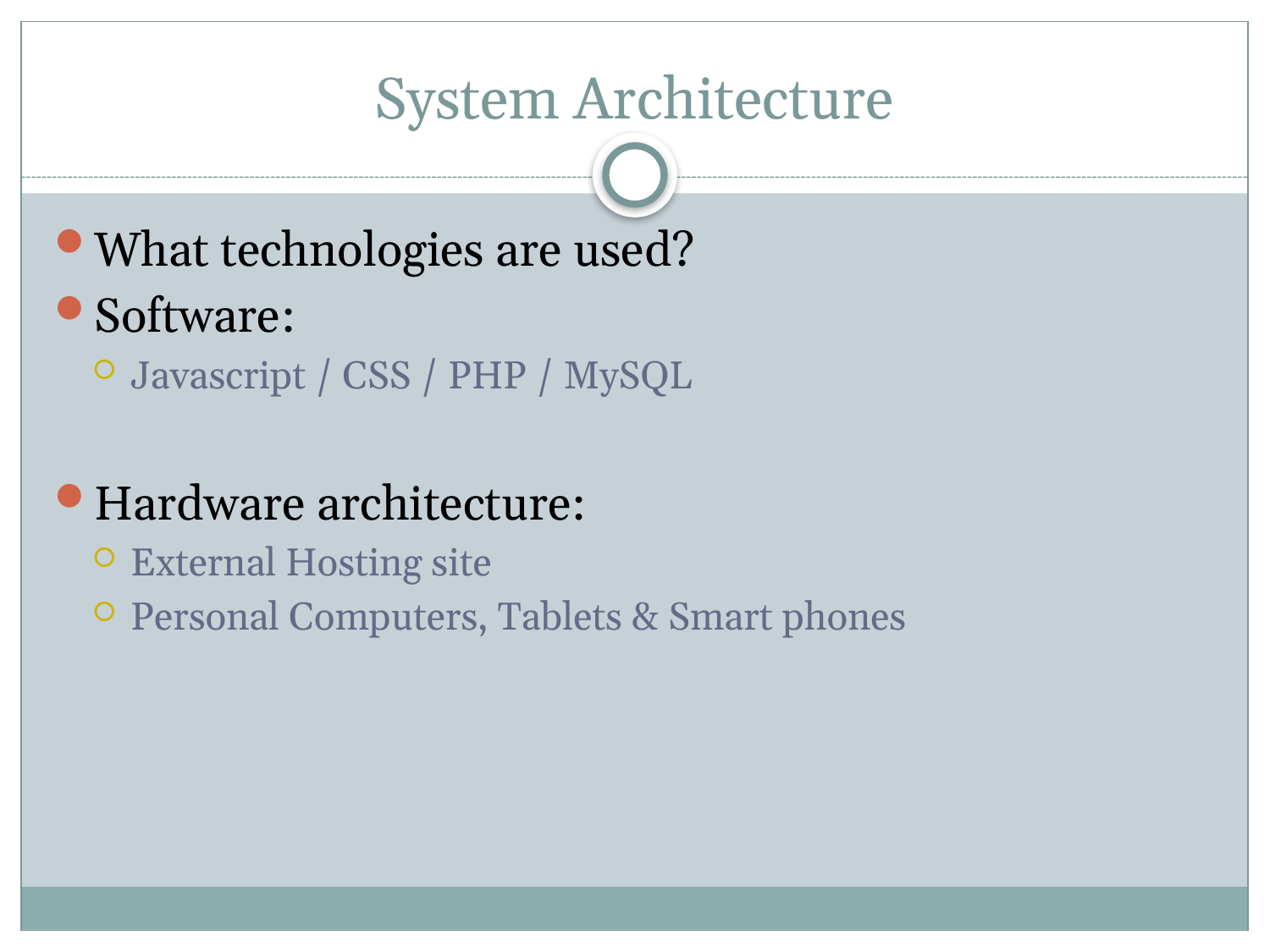

# System Architecture
What technologies are used?
Software:
Javascript / CSS / PHP / MySQL

Hardware architecture:
External Hosting site
Personal Computers, Tablets & Smart phones